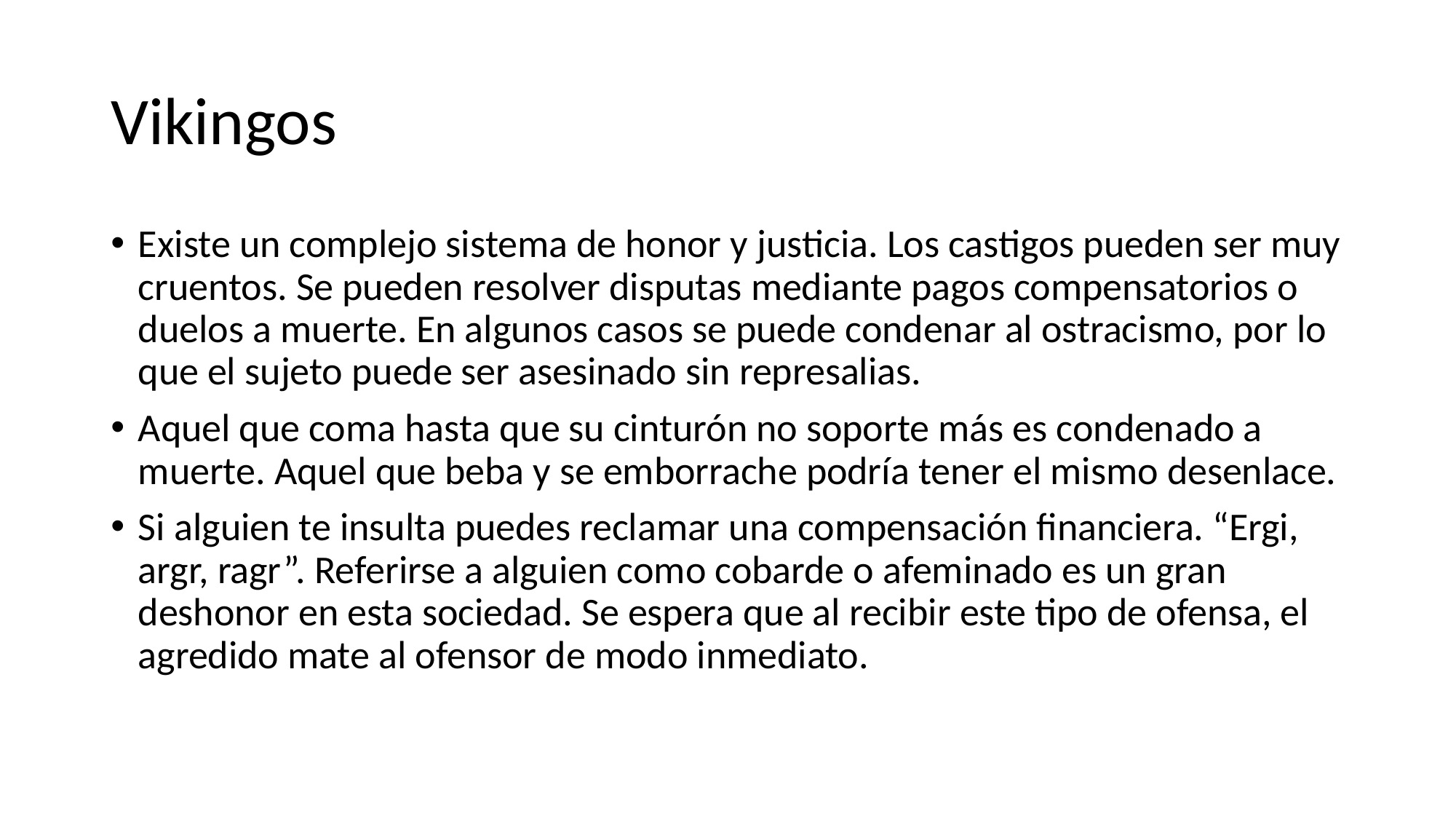

# Vikingos
Existe un complejo sistema de honor y justicia. Los castigos pueden ser muy cruentos. Se pueden resolver disputas mediante pagos compensatorios o duelos a muerte. En algunos casos se puede condenar al ostracismo, por lo que el sujeto puede ser asesinado sin represalias.
Aquel que coma hasta que su cinturón no soporte más es condenado a muerte. Aquel que beba y se emborrache podría tener el mismo desenlace.
Si alguien te insulta puedes reclamar una compensación financiera. “Ergi, argr, ragr”. Referirse a alguien como cobarde o afeminado es un gran deshonor en esta sociedad. Se espera que al recibir este tipo de ofensa, el agredido mate al ofensor de modo inmediato.